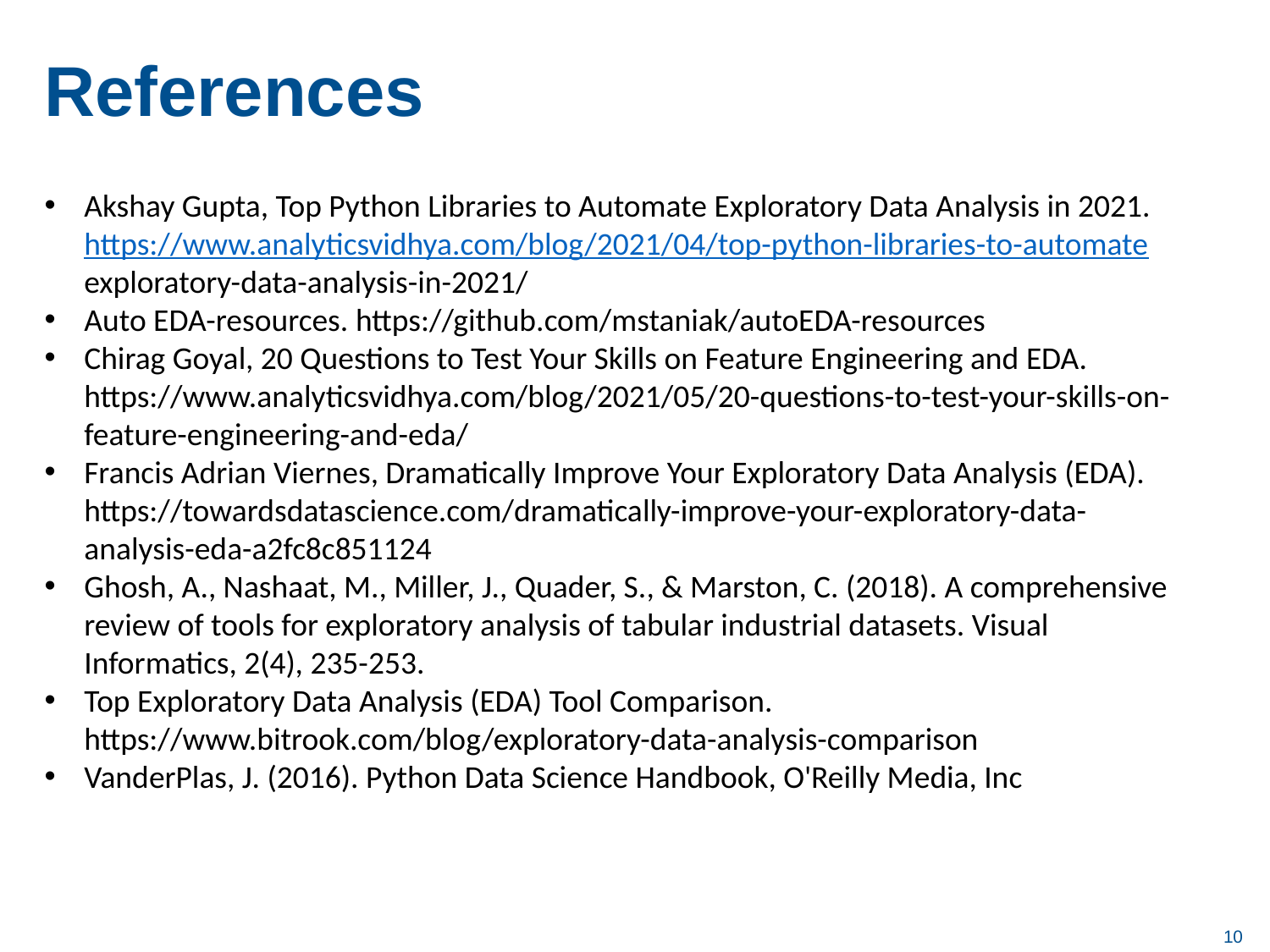

References
Akshay Gupta, Top Python Libraries to Automate Exploratory Data Analysis in 2021. https://www.analyticsvidhya.com/blog/2021/04/top-python-libraries-to-automate exploratory-data-analysis-in-2021/
Auto EDA-resources. https://github.com/mstaniak/autoEDA-resources
Chirag Goyal, 20 Questions to Test Your Skills on Feature Engineering and EDA. https://www.analyticsvidhya.com/blog/2021/05/20-questions-to-test-your-skills-on-feature-engineering-and-eda/
Francis Adrian Viernes, Dramatically Improve Your Exploratory Data Analysis (EDA). https://towardsdatascience.com/dramatically-improve-your-exploratory-data-analysis-eda-a2fc8c851124
Ghosh, A., Nashaat, M., Miller, J., Quader, S., & Marston, C. (2018). A comprehensive review of tools for exploratory analysis of tabular industrial datasets. Visual Informatics, 2(4), 235-253.
Top Exploratory Data Analysis (EDA) Tool Comparison. https://www.bitrook.com/blog/exploratory-data-analysis-comparison
VanderPlas, J. (2016). Python Data Science Handbook, O'Reilly Media, Inc
10